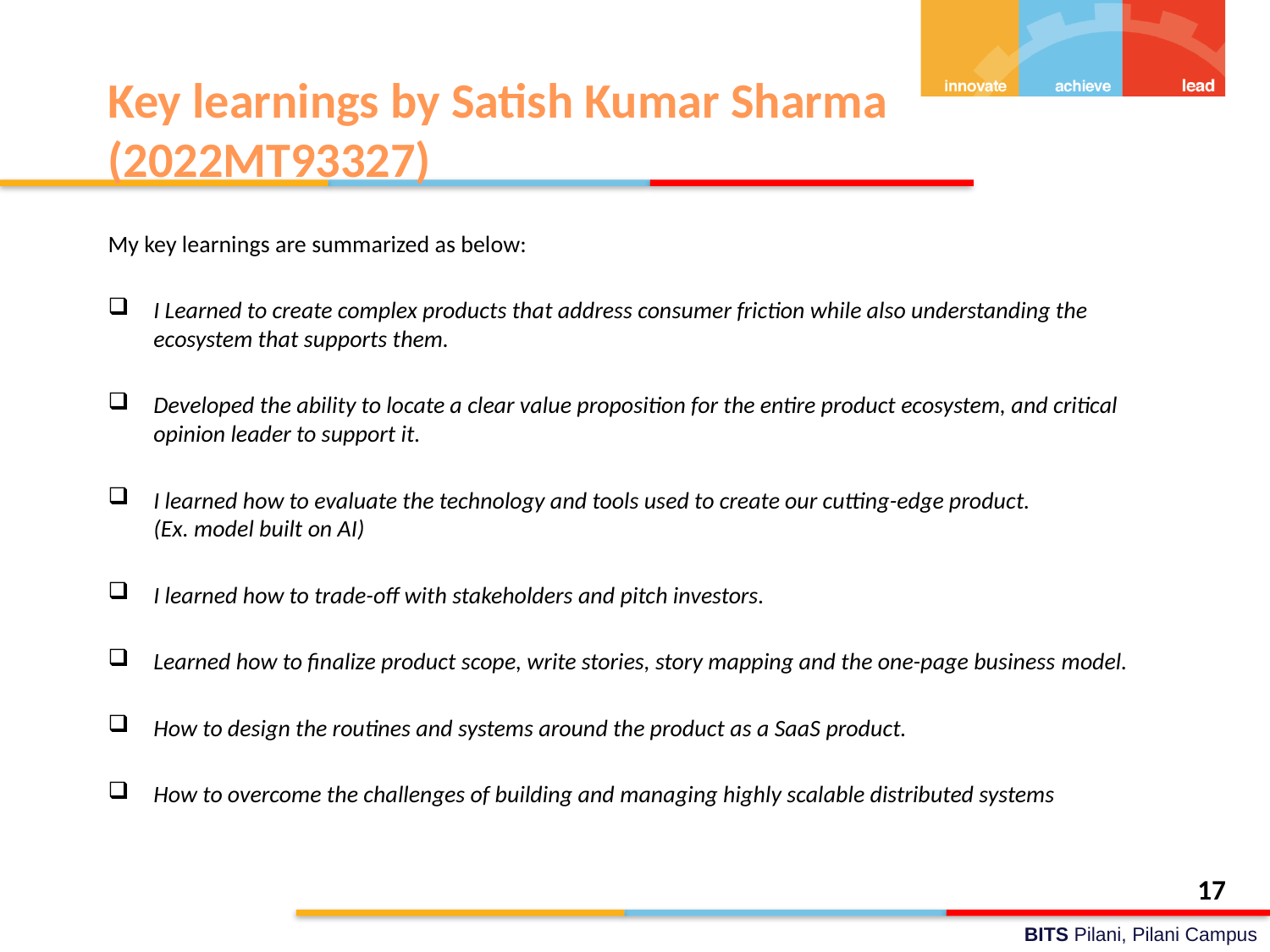

# Key learnings by Satish Kumar Sharma (2022MT93327)
My key learnings are summarized as below:

I Learned to create complex products that address consumer friction while also understanding the ecosystem that supports them.

Developed the ability to locate a clear value proposition for the entire product ecosystem, and critical opinion leader to support it.

I learned how to evaluate the technology and tools used to create our cutting-edge product. (Ex. model built on AI)

I learned how to trade-off with stakeholders and pitch investors.

Learned how to finalize product scope, write stories, story mapping and the one-page business model.

How to design the routines and systems around the product as a SaaS product.

How to overcome the challenges of building and managing highly scalable distributed systems

17